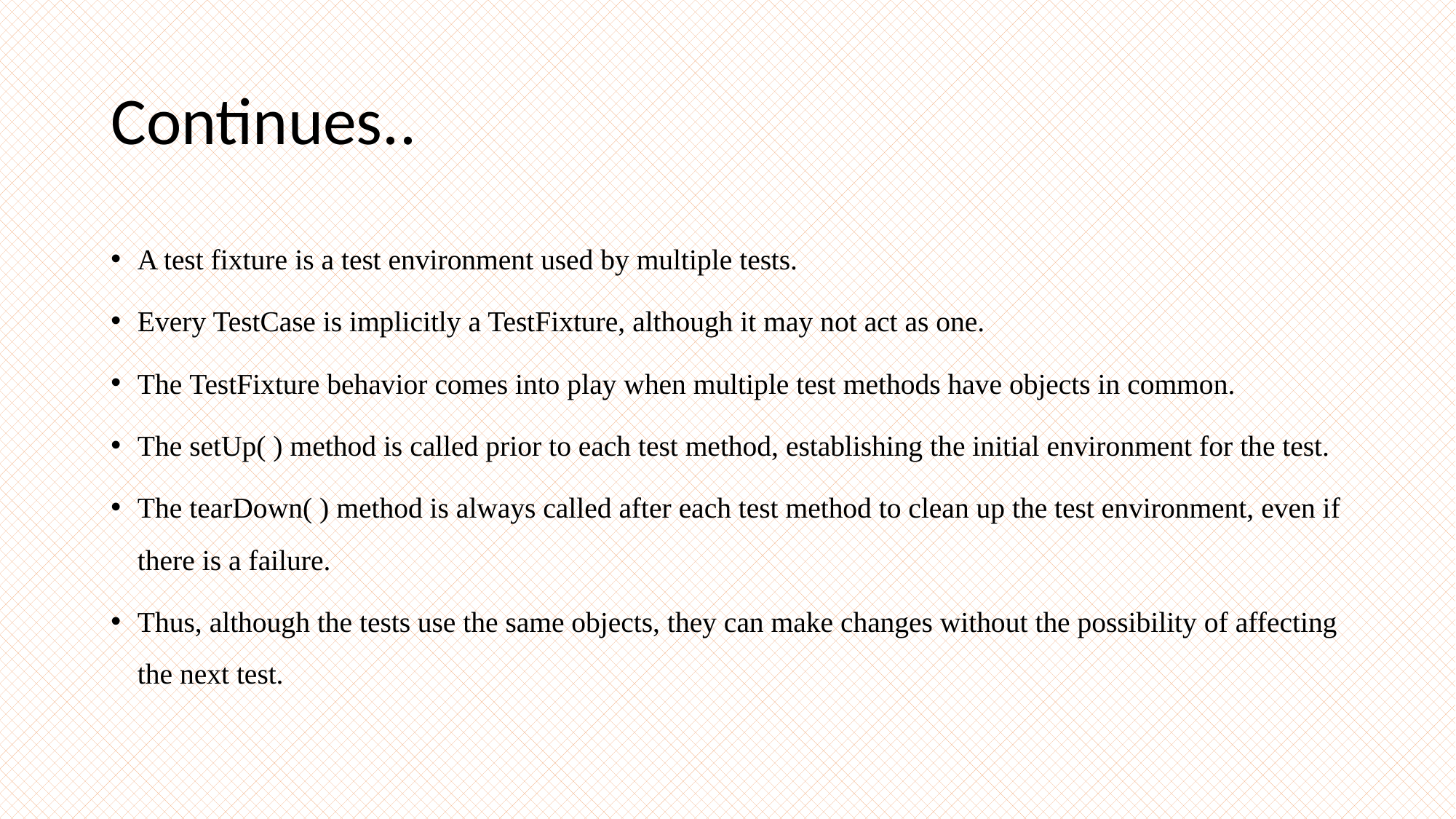

# Continues..
A test fixture is a test environment used by multiple tests.
Every TestCase is implicitly a TestFixture, although it may not act as one.
The TestFixture behavior comes into play when multiple test methods have objects in common.
The setUp( ) method is called prior to each test method, establishing the initial environment for the test.
The tearDown( ) method is always called after each test method to clean up the test environment, even if there is a failure.
Thus, although the tests use the same objects, they can make changes without the possibility of affecting the next test.